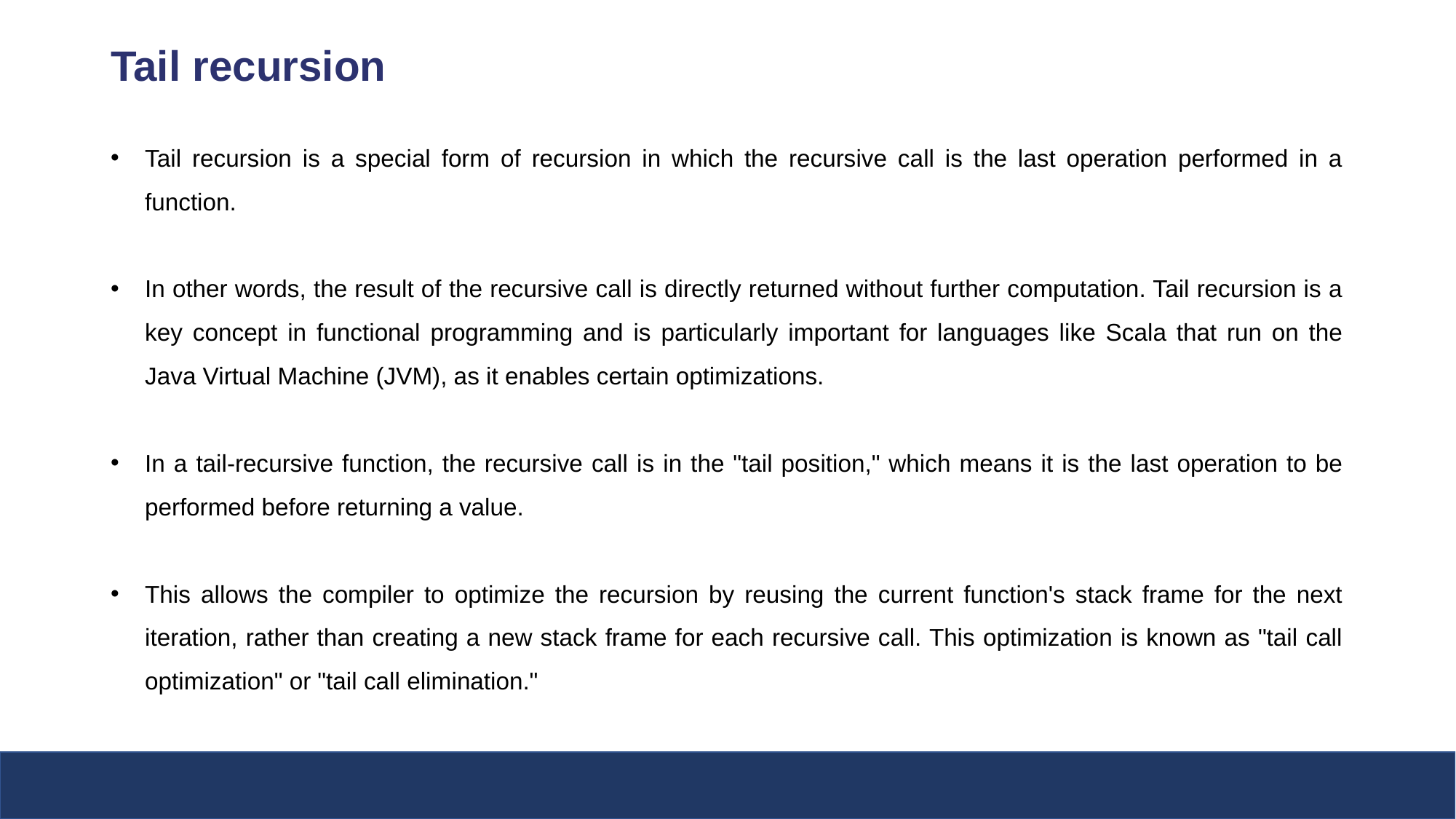

Tail recursion
Tail recursion is a special form of recursion in which the recursive call is the last operation performed in a function.

In other words, the result of the recursive call is directly returned without further computation. Tail recursion is a key concept in functional programming and is particularly important for languages like Scala that run on the Java Virtual Machine (JVM), as it enables certain optimizations.

In a tail-recursive function, the recursive call is in the "tail position," which means it is the last operation to be performed before returning a value.

This allows the compiler to optimize the recursion by reusing the current function's stack frame for the next iteration, rather than creating a new stack frame for each recursive call. This optimization is known as "tail call optimization" or "tail call elimination."
34